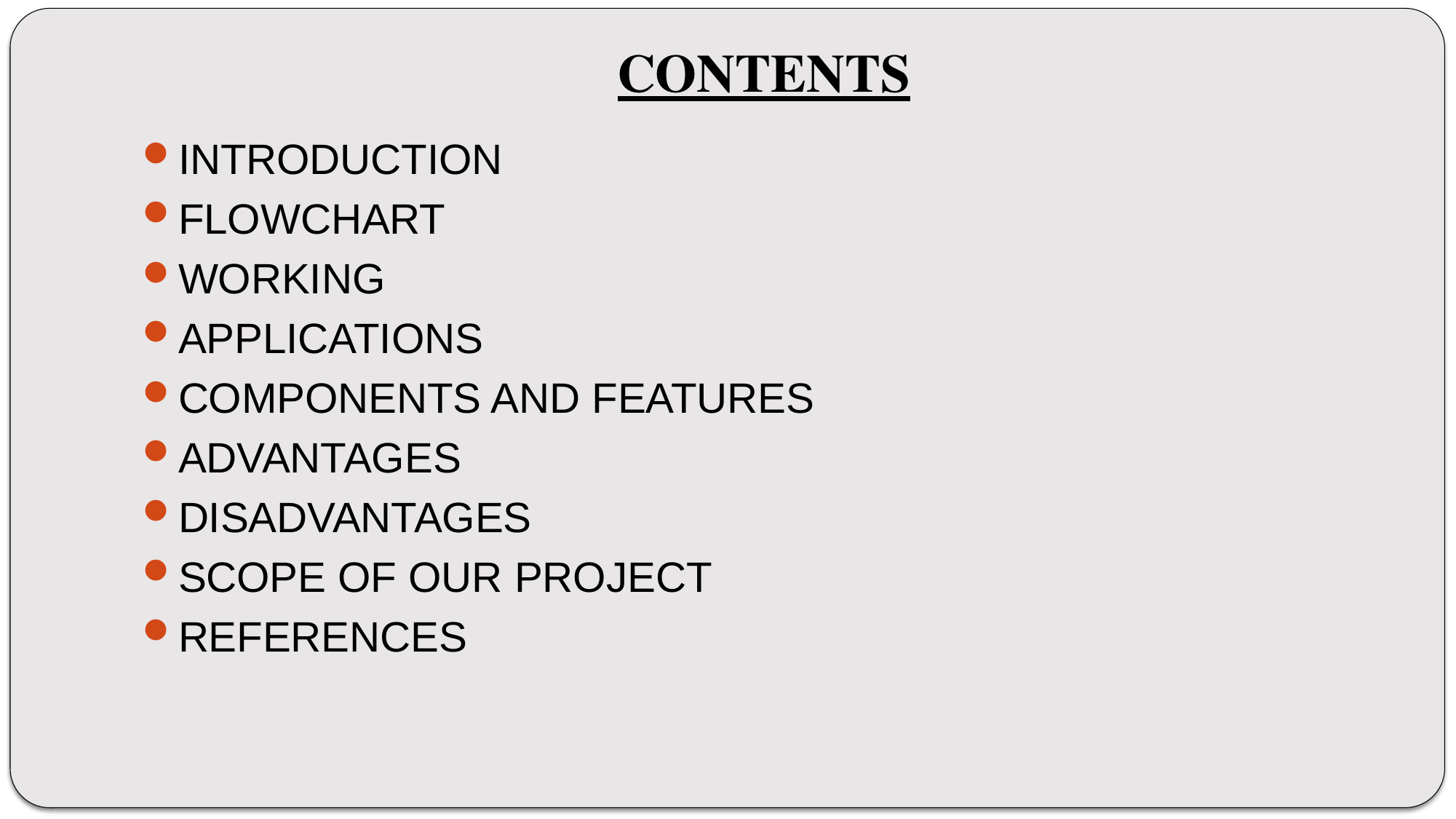

# CONTENTS
INTRODUCTION
FLOWCHART
WORKING
APPLICATIONS
COMPONENTS AND FEATURES
ADVANTAGES
DISADVANTAGES
SCOPE OF OUR PROJECT
REFERENCES